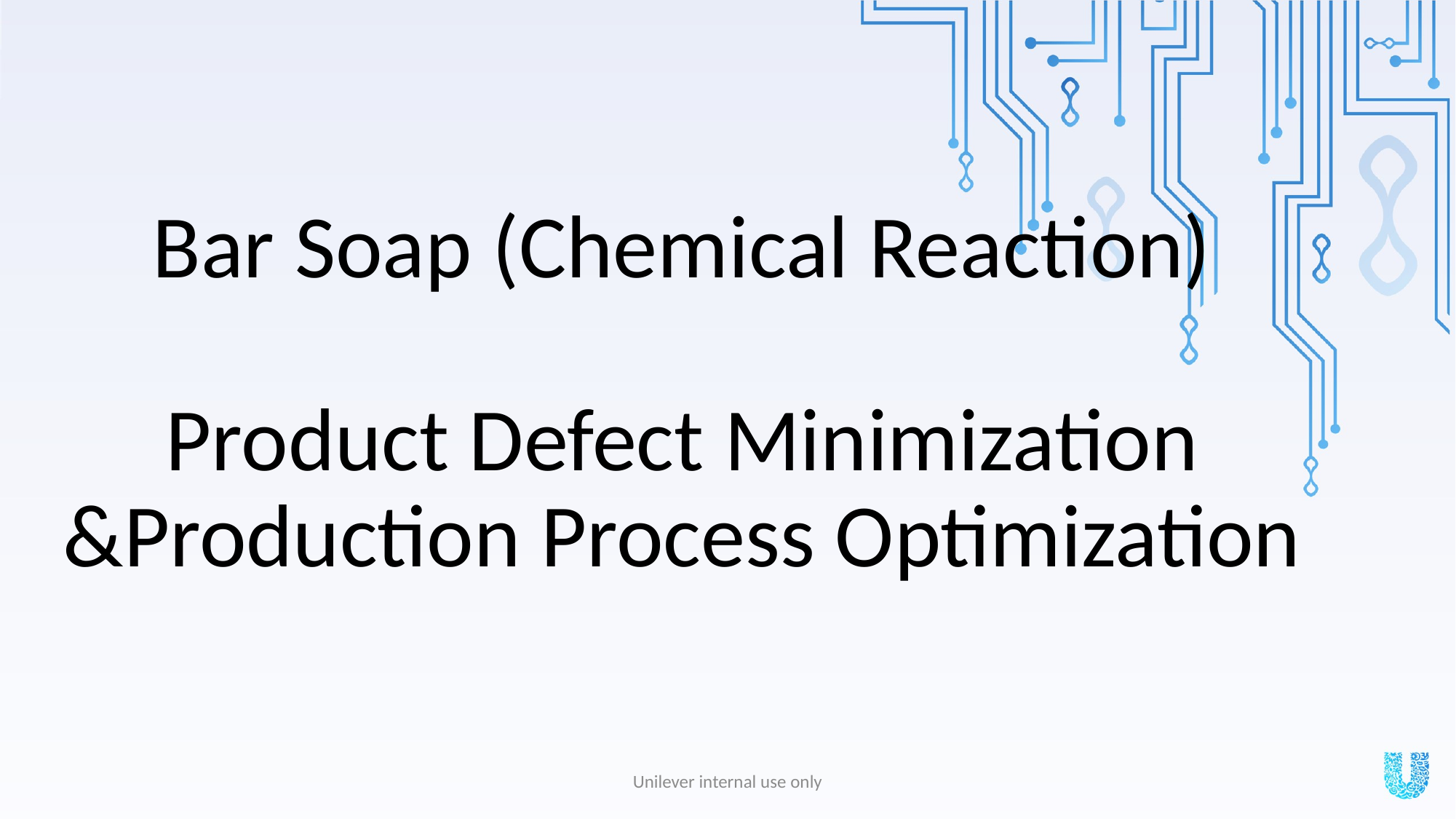

# Bar Soap (Chemical Reaction) Product Defect Minimization &Production Process Optimization
Unilever internal use only